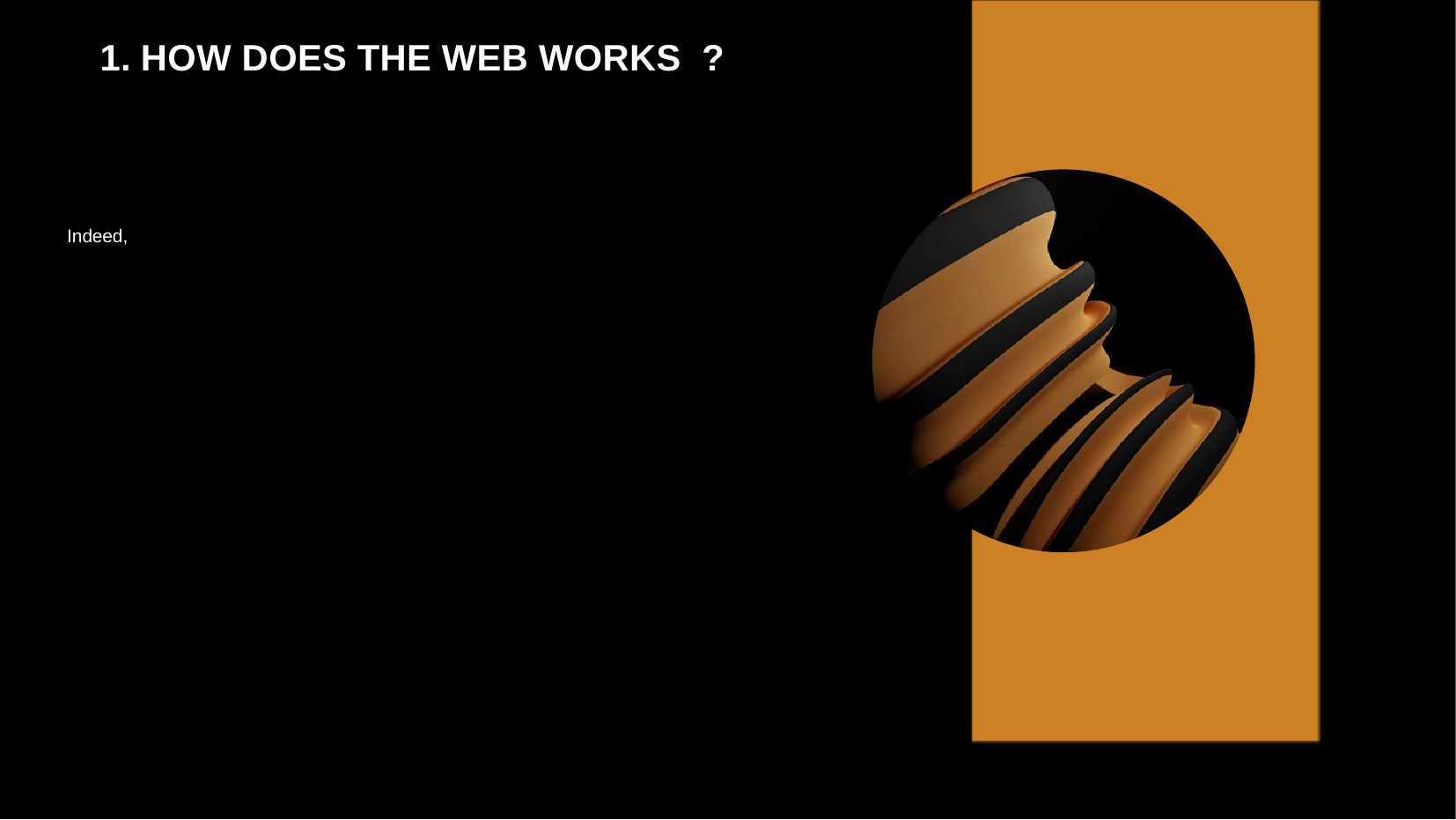

1. HOW DOES THE WEB WORKS  ?

Indeed,